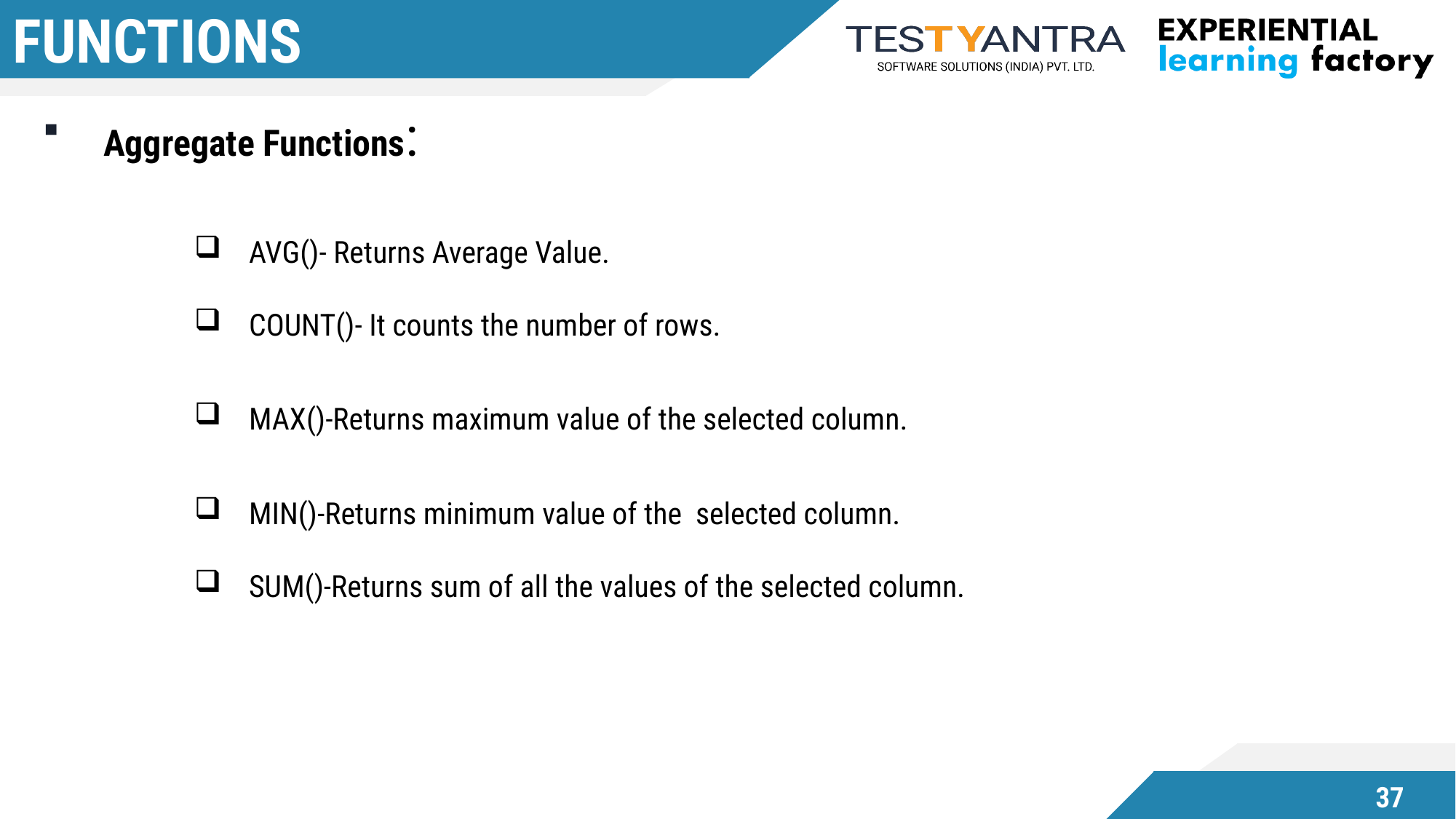

# FUNCTIONS
Aggregate Functions:

AVG()- Returns Average Value.

COUNT()- It counts the number of rows.

MAX()-Returns maximum value of the selected column.

MIN()-Returns minimum value of the  selected column.

SUM()-Returns sum of all the values of the selected column.

37